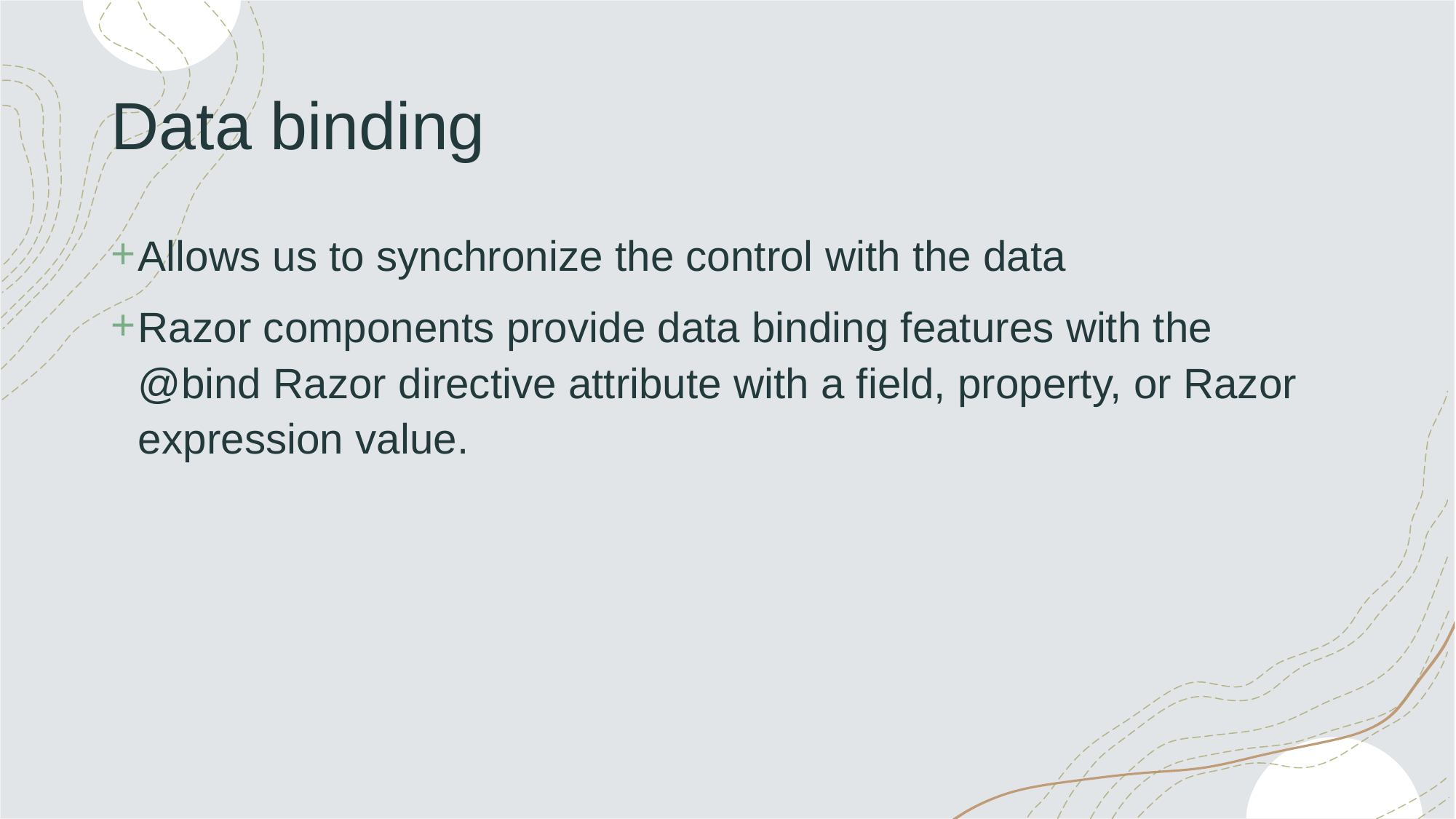

# Data binding
Allows us to synchronize the control with the data
Razor components provide data binding features with the @bind Razor directive attribute with a field, property, or Razor expression value.